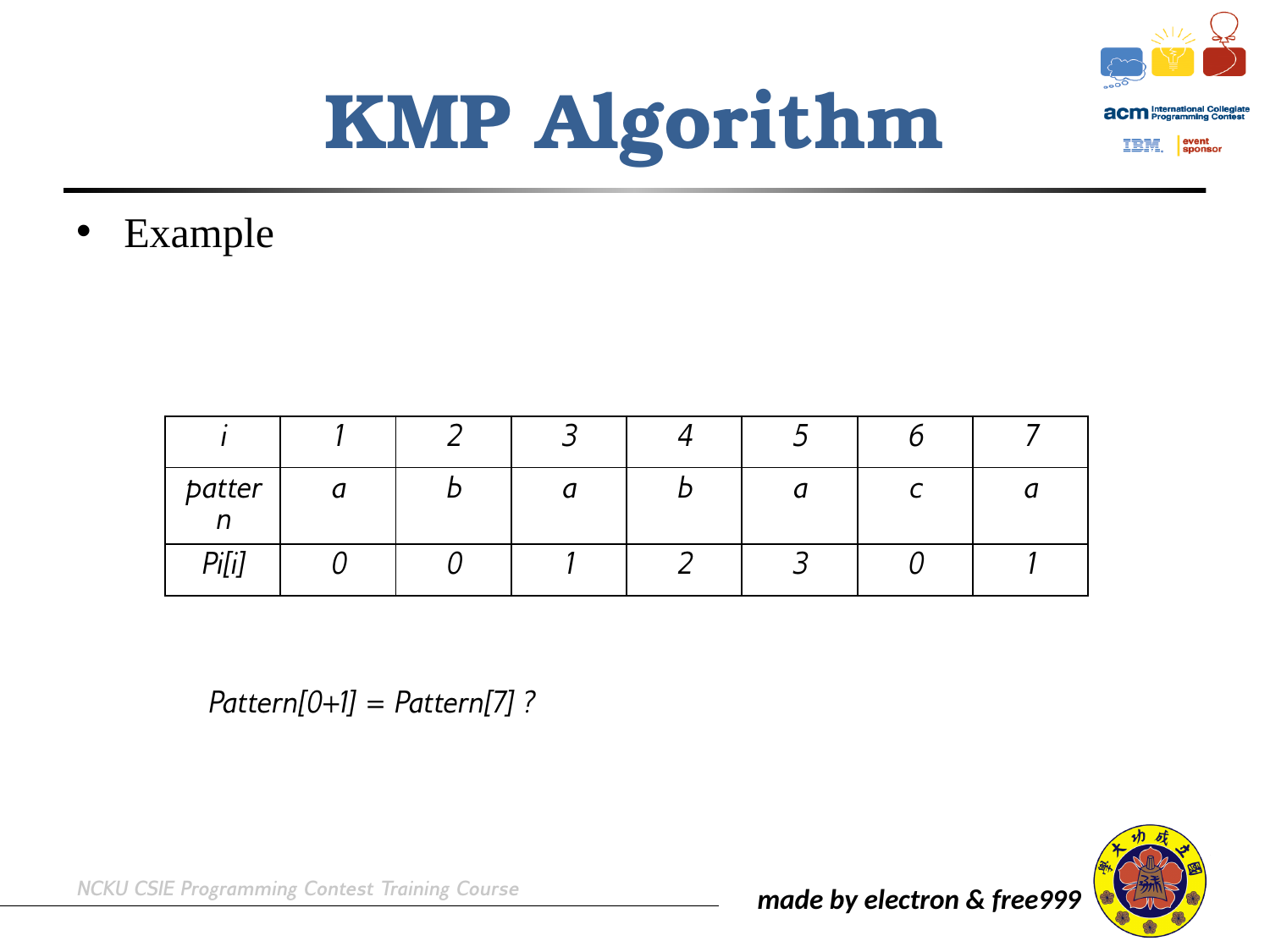

# KMP Algorithm
Example

| i | 1 | 2 | 3 | 4 | 5 | 6 | 7 |
| --- | --- | --- | --- | --- | --- | --- | --- |
| pattern | a | b | a | b | a | c | a |
| Pi[i] | 0 | 0 | 1 | 2 | 3 | 0 | 1 |
Pattern[0+1] = Pattern[7] ?
NCKU CSIE Programming Contest Training Course